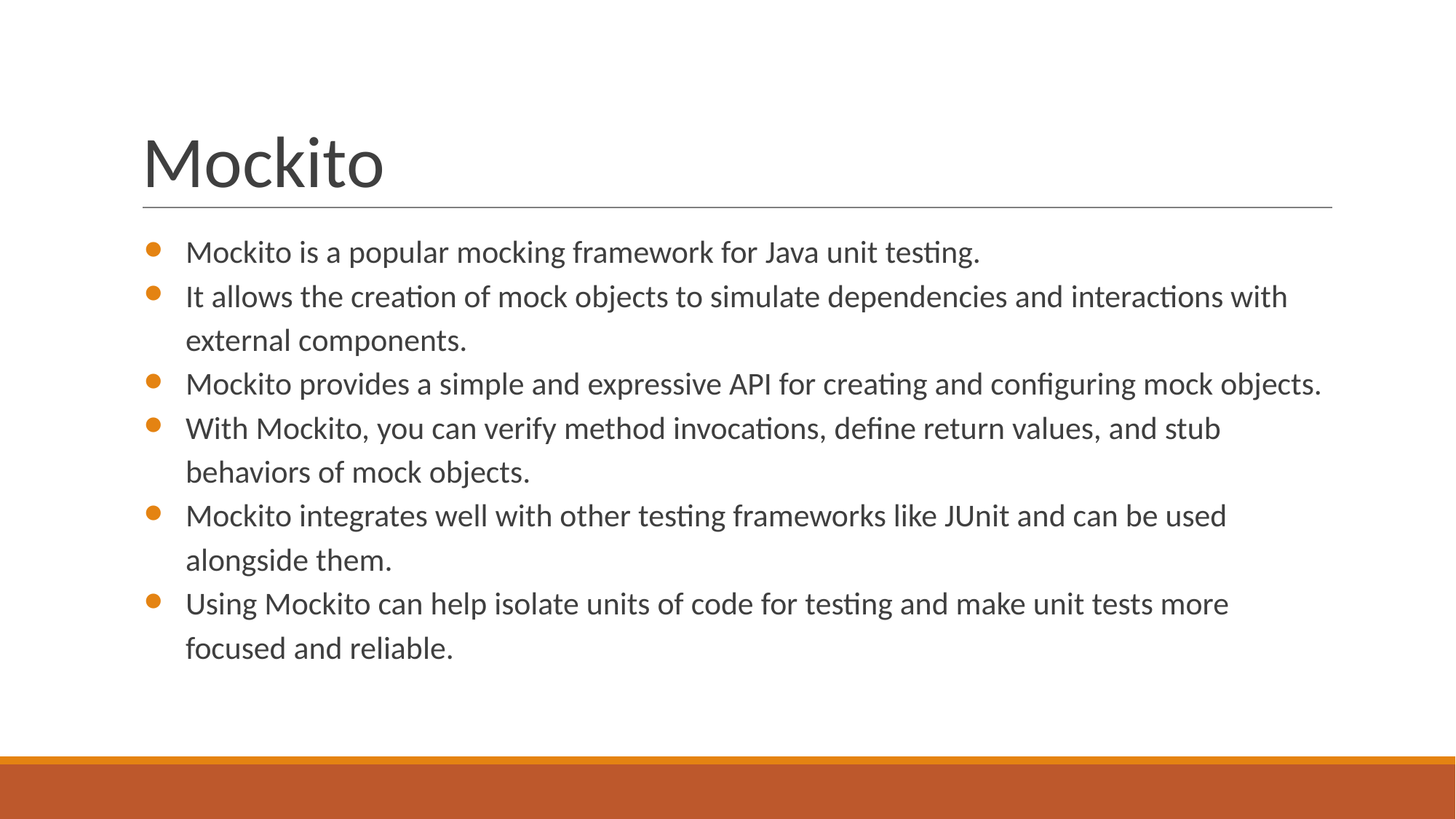

# Mockito
Mockito is a popular mocking framework for Java unit testing.
It allows the creation of mock objects to simulate dependencies and interactions with external components.
Mockito provides a simple and expressive API for creating and configuring mock objects.
With Mockito, you can verify method invocations, define return values, and stub behaviors of mock objects.
Mockito integrates well with other testing frameworks like JUnit and can be used alongside them.
Using Mockito can help isolate units of code for testing and make unit tests more focused and reliable.